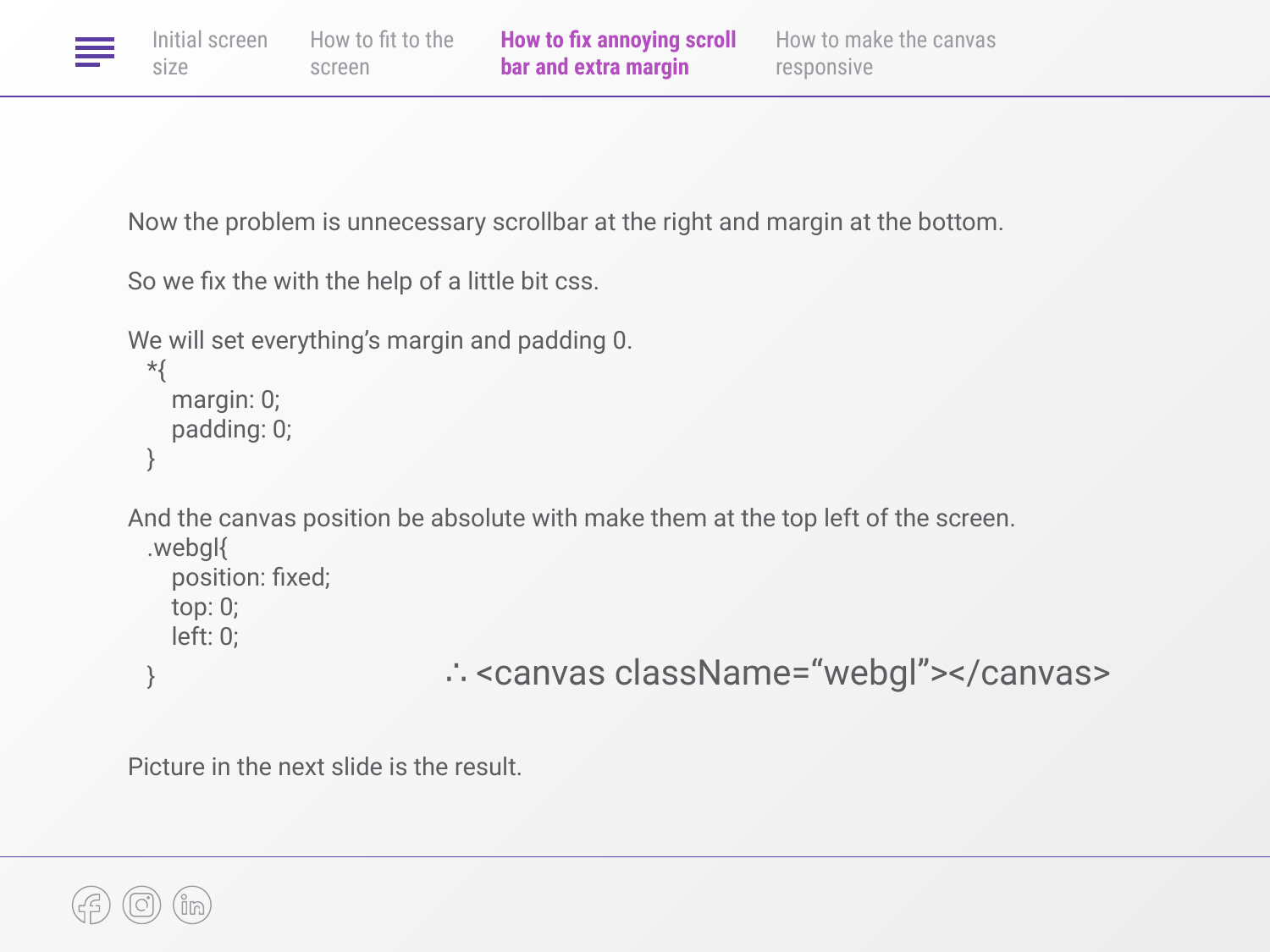

Initial screen size
How to fit to the screen
How to fix annoying scroll bar and extra margin
How to make the canvas responsive
Now the problem is unnecessary scrollbar at the right and margin at the bottom.

So we fix the with the help of a little bit css.

We will set everything’s margin and padding 0.
*{
    margin: 0;
    padding: 0;
}

And the canvas position be absolute with make them at the top left of the screen.
.webgl{
    position: fixed;
    top: 0;
    left: 0;
} 			∴ <canvas className=“webgl”></canvas>

Picture in the next slide is the result.